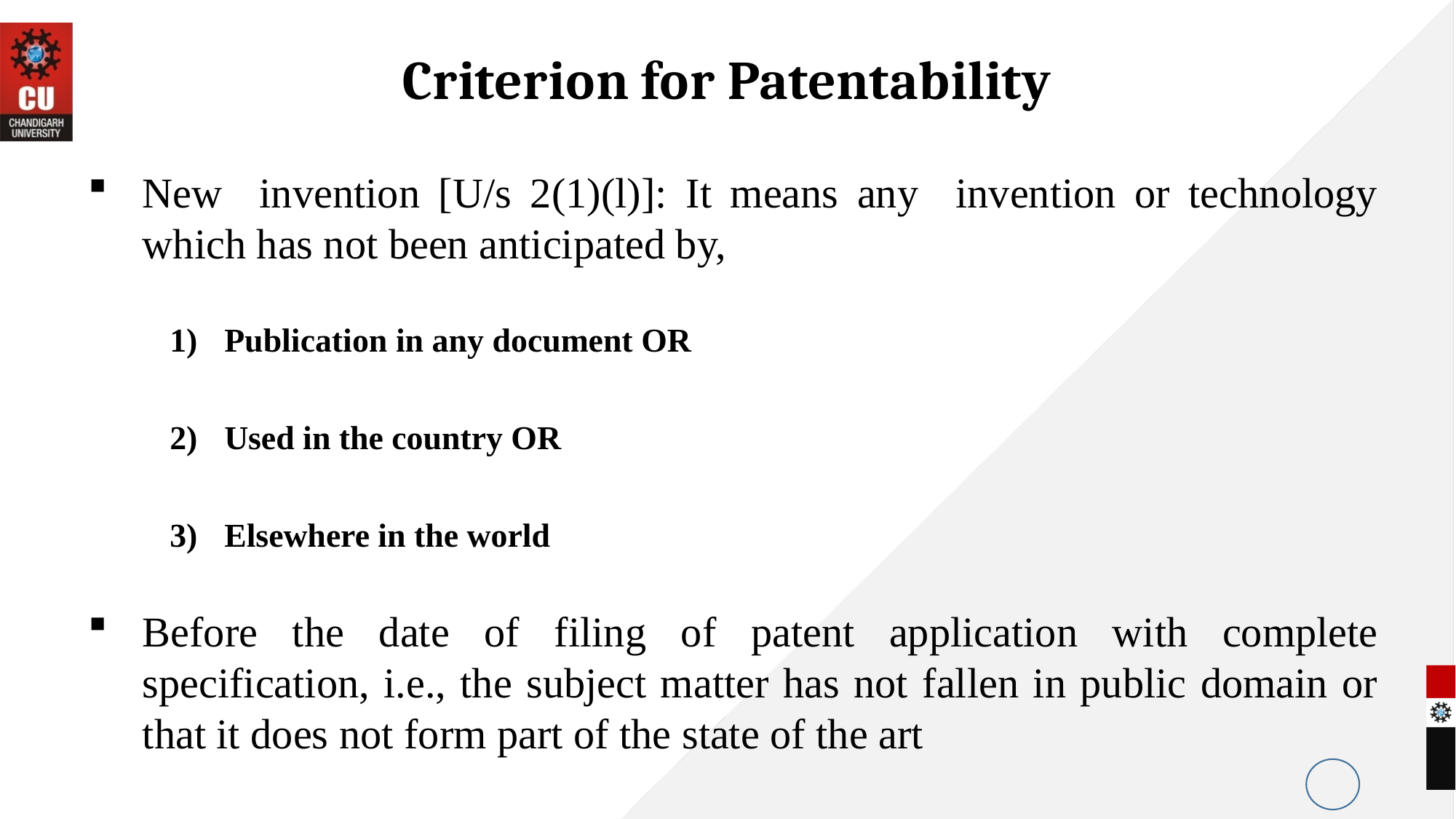

# Criterion for Patentability
New  invention [U/s 2(1)(l)]: It means any  invention or technology which has not been anticipated by,

Publication in any document OR

Used in the country OR

Elsewhere in the world

Before the date of filing of patent application with complete specification, i.e., the subject matter has not fallen in public domain or that it does not form part of the state of the art